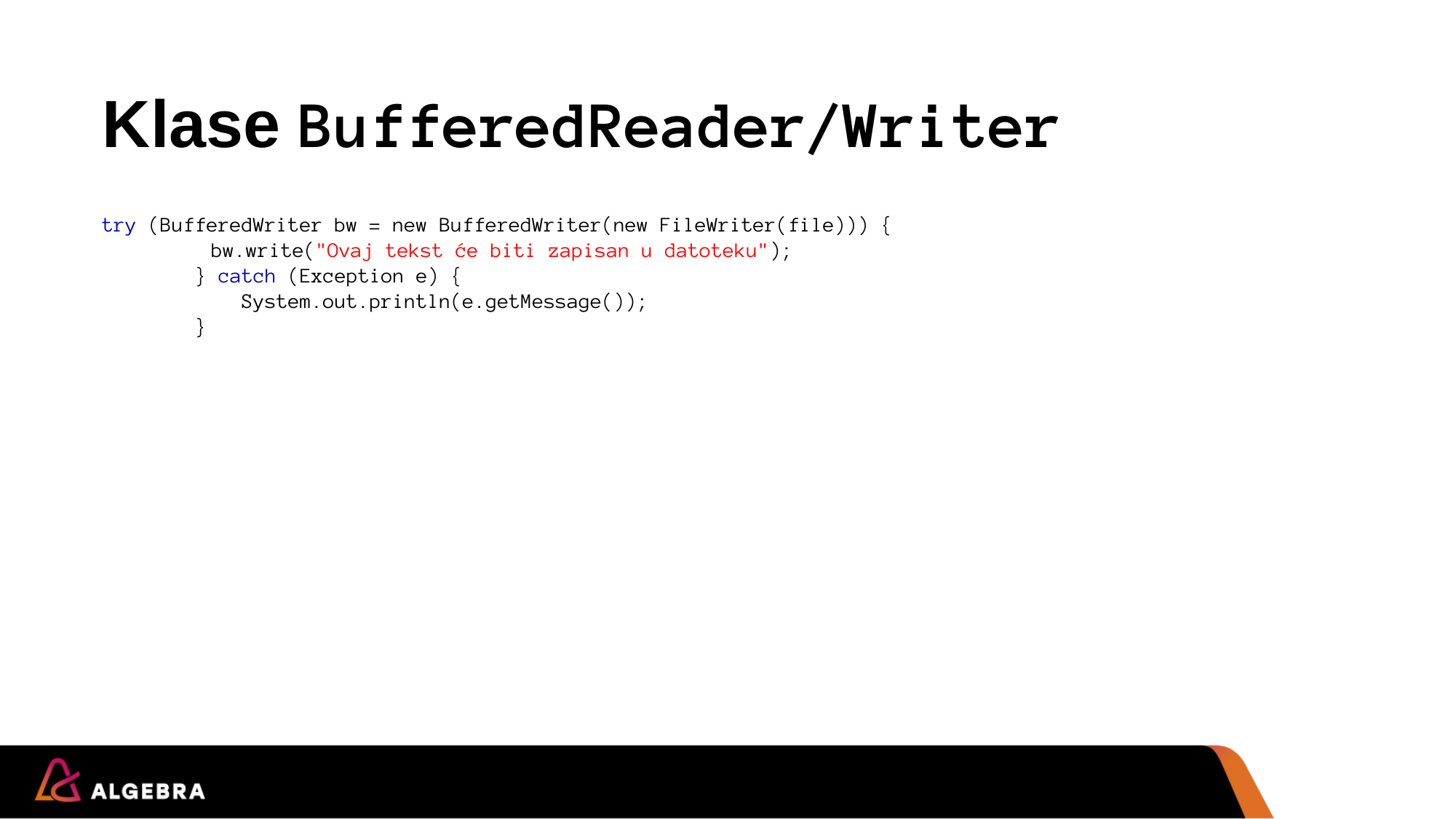

# Klase BufferedReader/Writer
try (BufferedWriter bw = new BufferedWriter(new FileWriter(file))) {
	bw.write("Ovaj tekst će biti zapisan u datoteku");
        } catch (Exception e) {
            System.out.println(e.getMessage());
        }